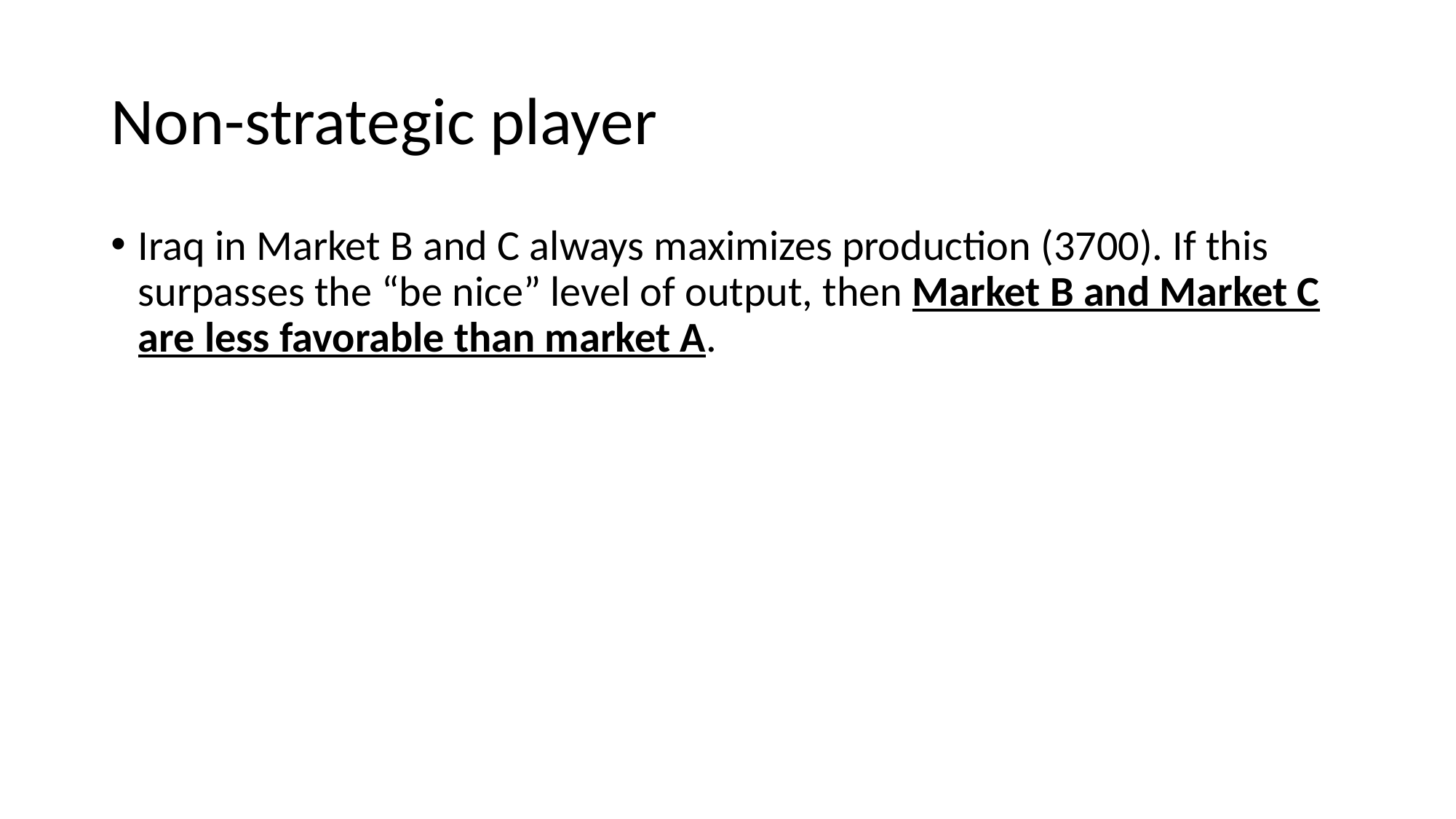

# Non-strategic player
Iraq in Market B and C always maximizes production (3700). If this surpasses the “be nice” level of output, then Market B and Market C are less favorable than market A.